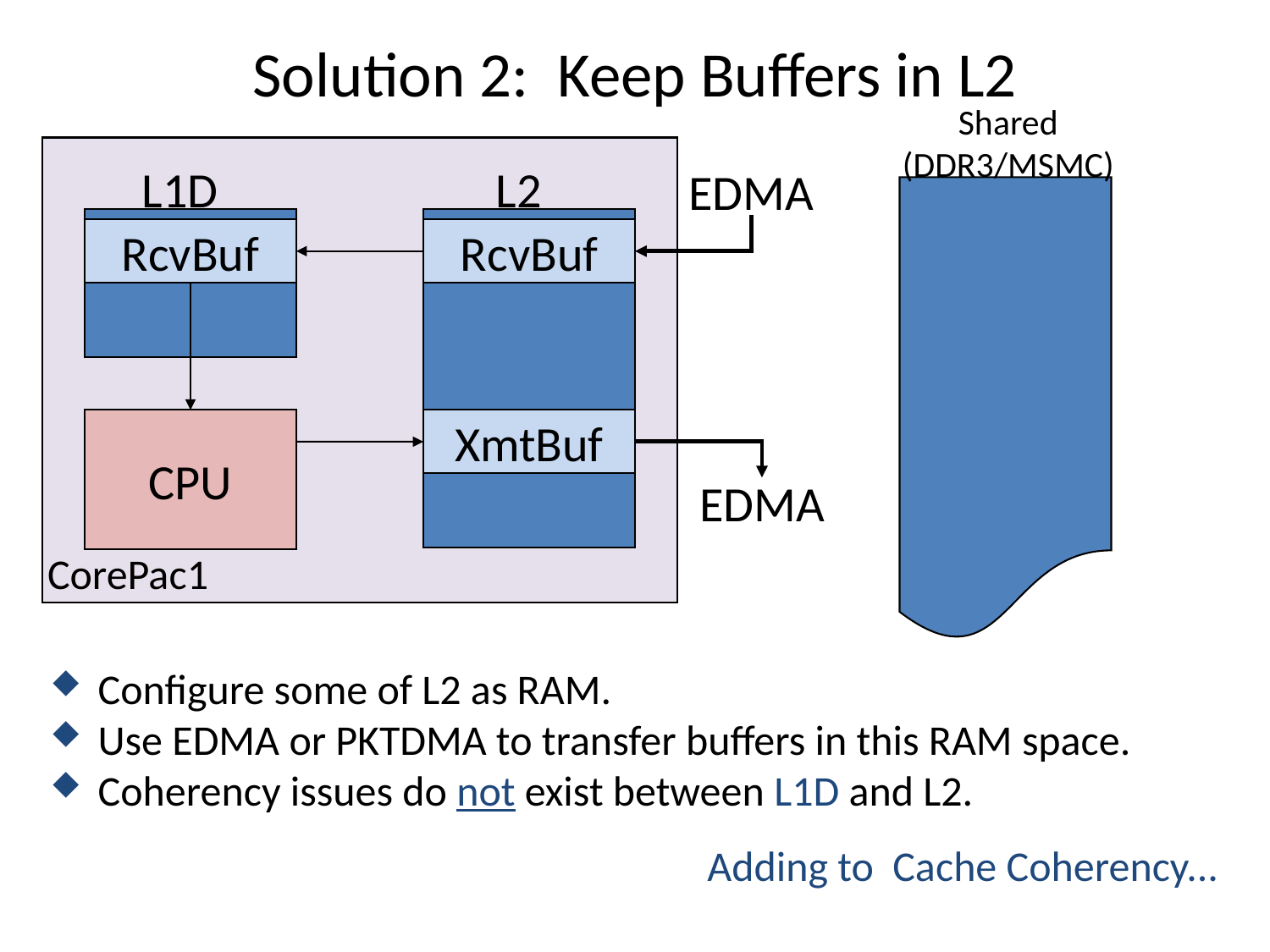

# Solution 2:  Keep Buffers in L2
Shared (DDR3/MSMC)

L1D
L2
EDMA

RcvBuf
RcvBuf
CPU
XmtBuf

EDMA
CorePac1
Configure some of L2 as RAM.
Use EDMA or PKTDMA to transfer buffers in this RAM space.
Coherency issues do not exist between L1D and L2.
Adding to  Cache Coherency...